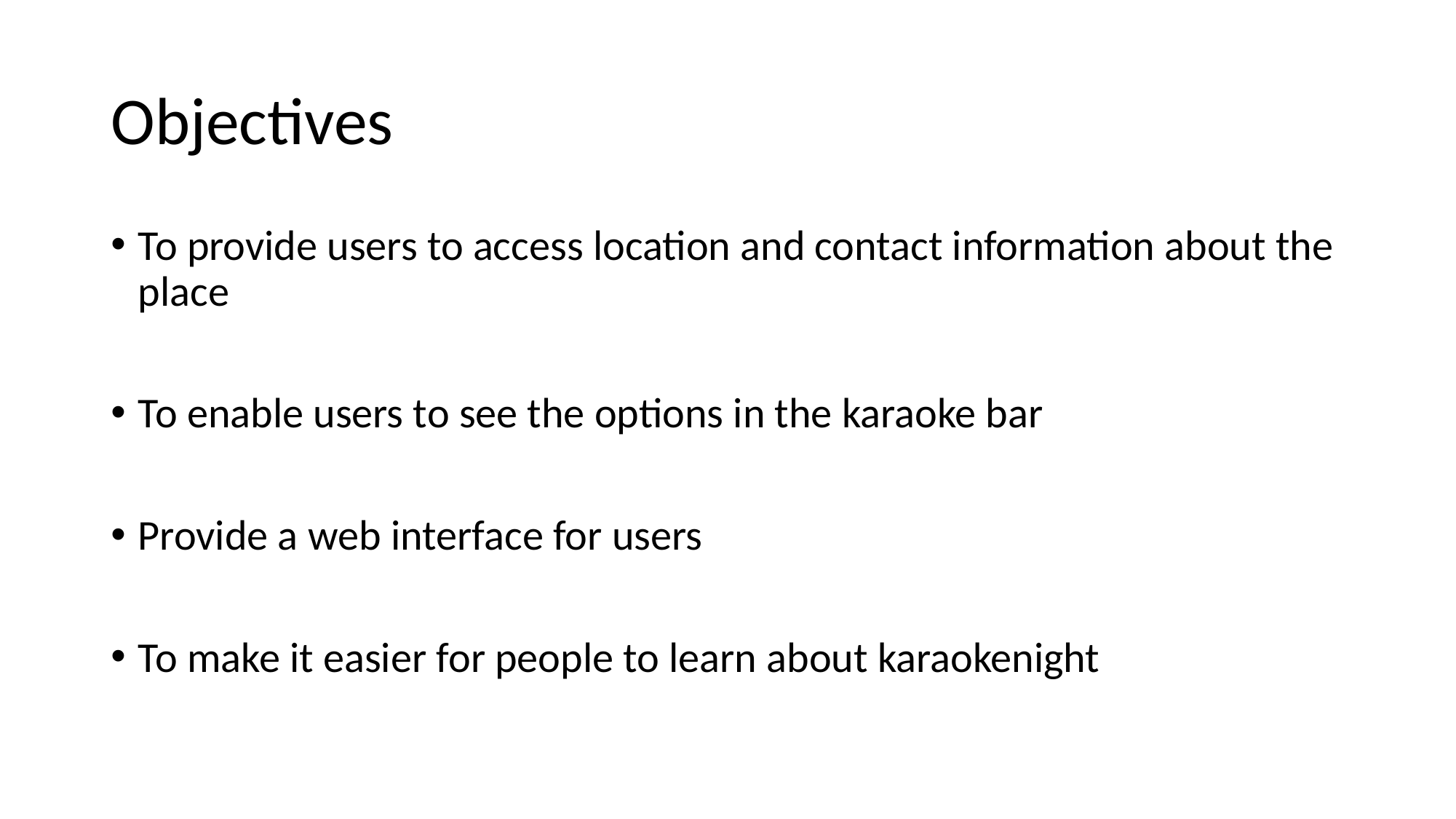

# Objectives
To provide users to access location and contact information about the place

To enable users to see the options in the karaoke bar

Provide a web interface for users

To make it easier for people to learn about karaokenight